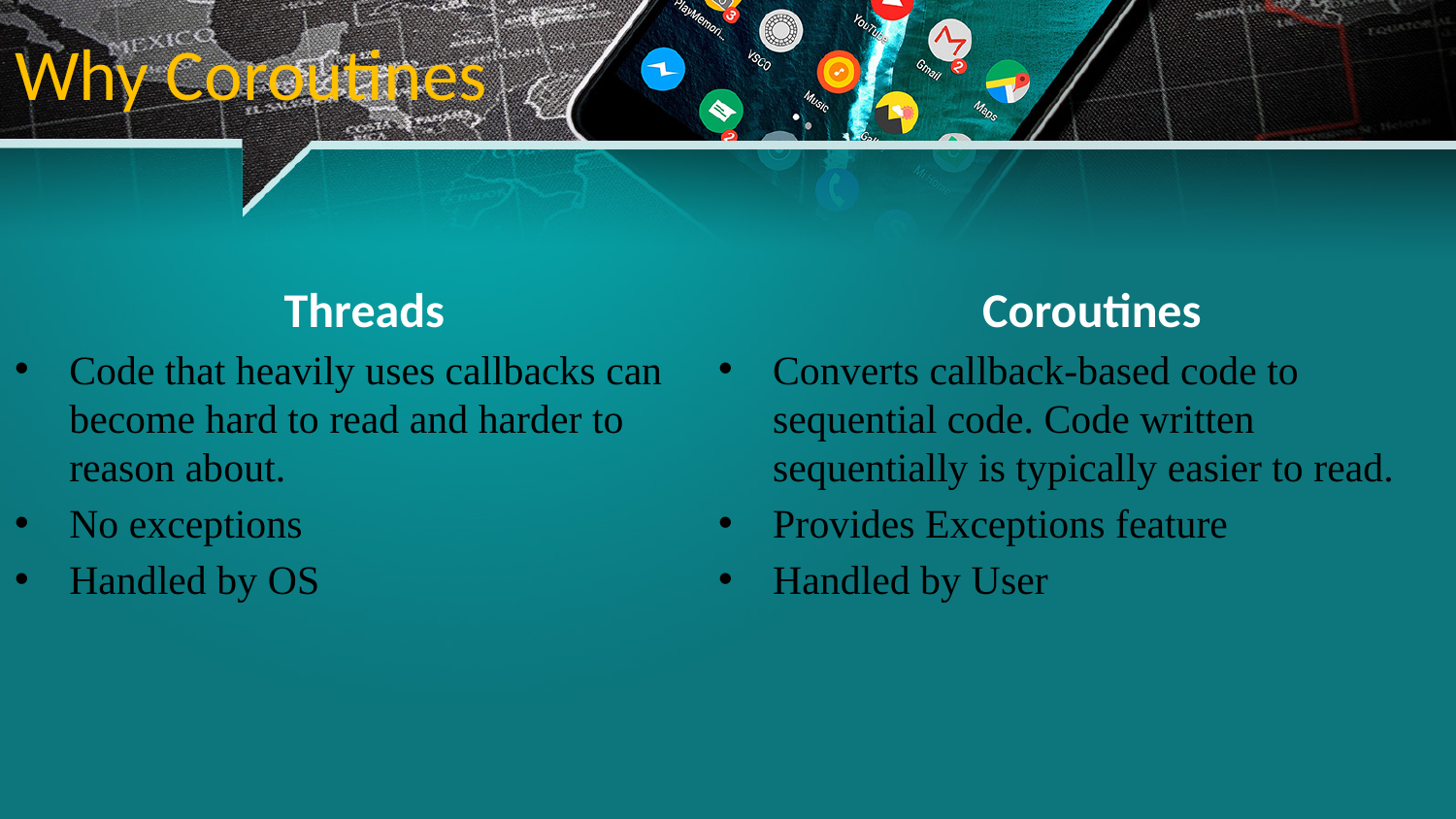

# Why Coroutines
Threads
Coroutines
Code that heavily uses callbacks can become hard to read and harder to reason about.
No exceptions
Handled by OS
Converts callback-based code to sequential code. Code written sequentially is typically easier to read.
Provides Exceptions feature
Handled by User